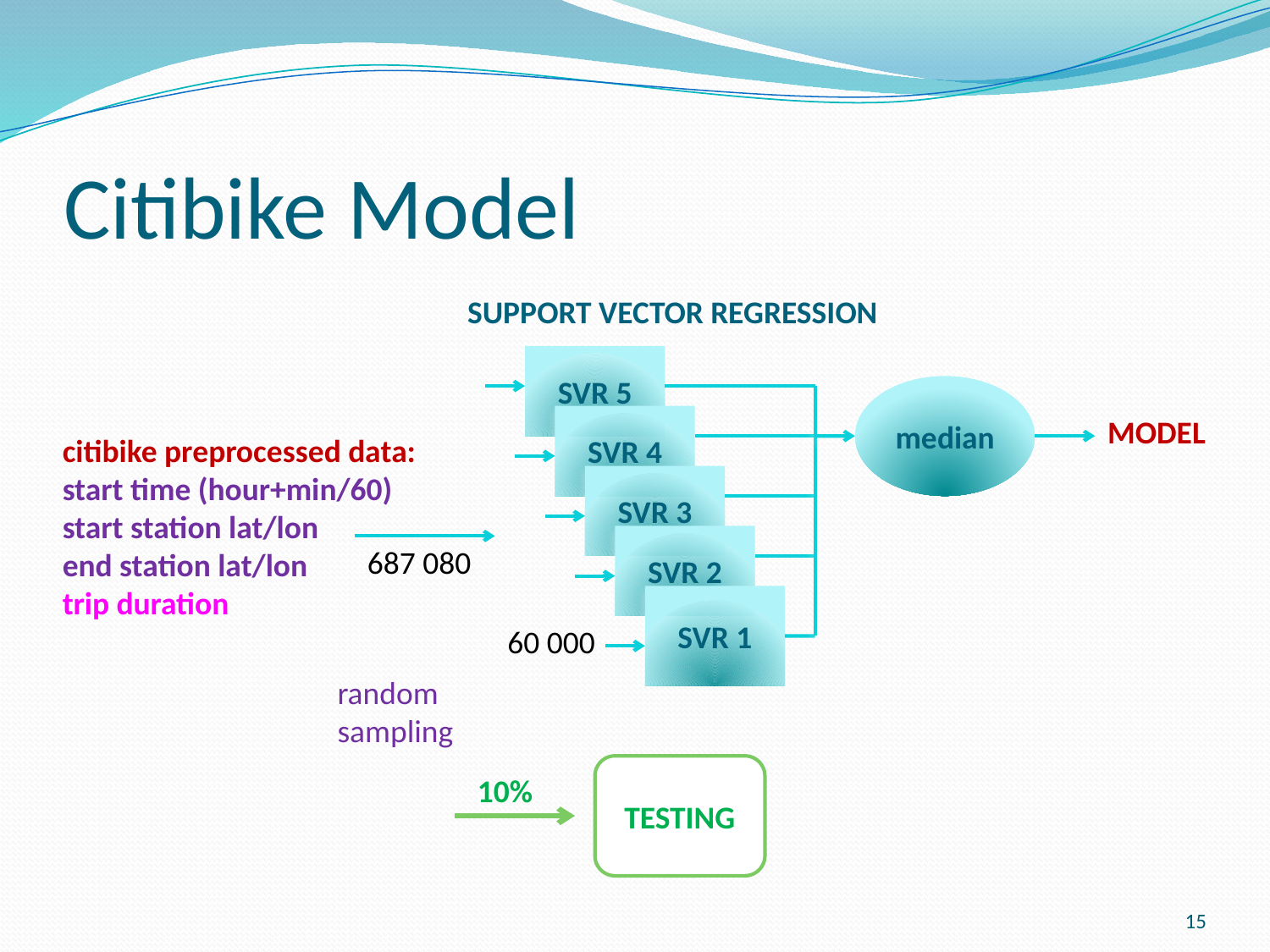

# Citibike Model
SUPPORT VECTOR REGRESSION
SVR 5
median

citibike preprocessed data:
start time (hour+min/60)
start station lat/lon
end station lat/lon
trip duration
SVR 4
MODEL
SVR 3
SVR 2
687 080
SVR 1
60 000
random sampling
TESTING
10%
15